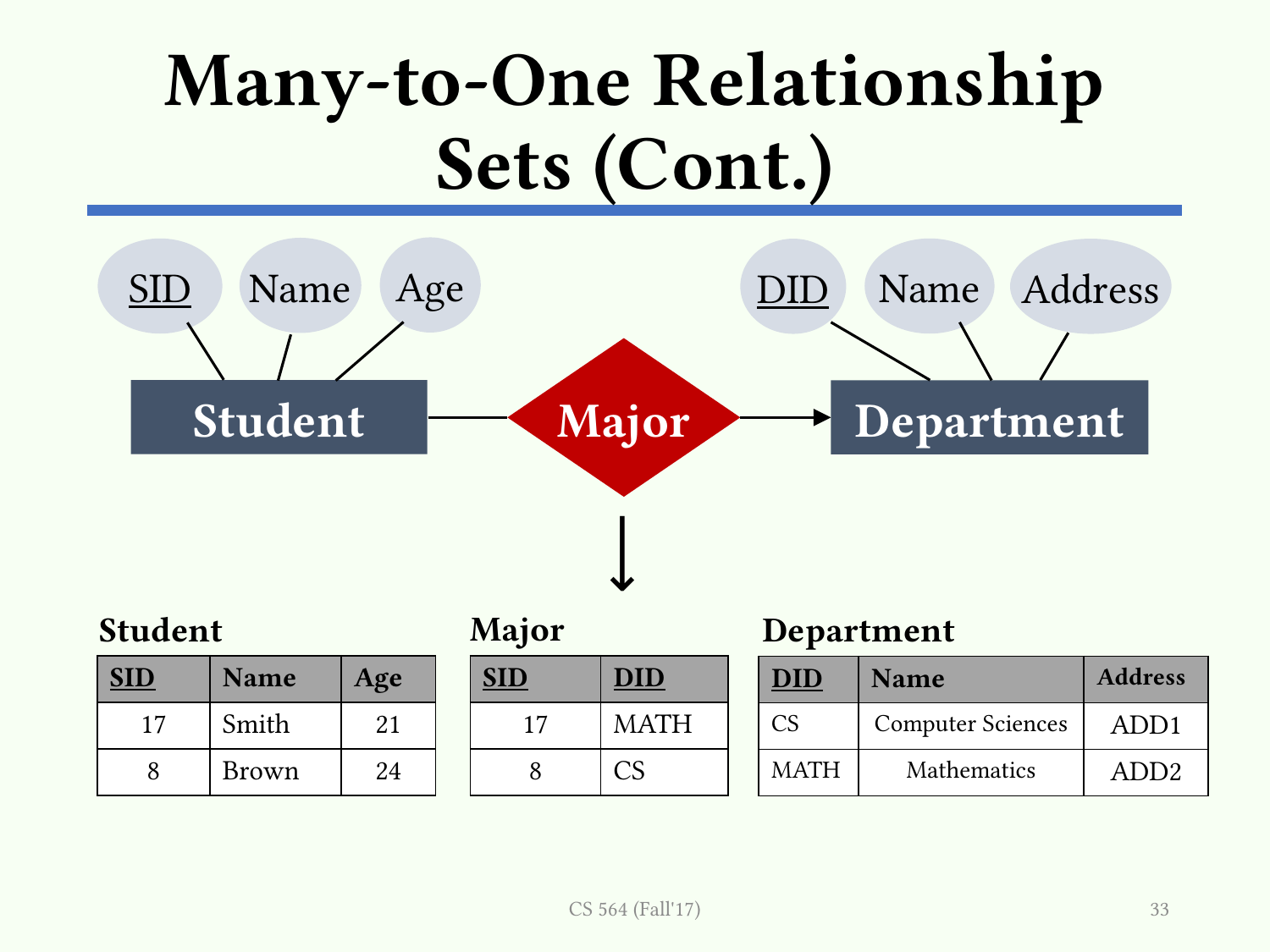

# Many-to-One Relationship Sets (Cont.)
Age
Name
SID
Name
DID
Address

Major
Department

Student
⟶
Major
Student
Department
| SID | Name | Age |
| --- | --- | --- |
| 17 | Smith | 21 |
| 8 | Brown | 24 |
| SID | DID |
| --- | --- |
| 17 | MATH |
| 8 | CS |
| DID | Name | Address |
| --- | --- | --- |
| CS | Computer Sciences | ADD1 |
| MATH | Mathematics | ADD2 |
CS 564 (Fall'17)
33